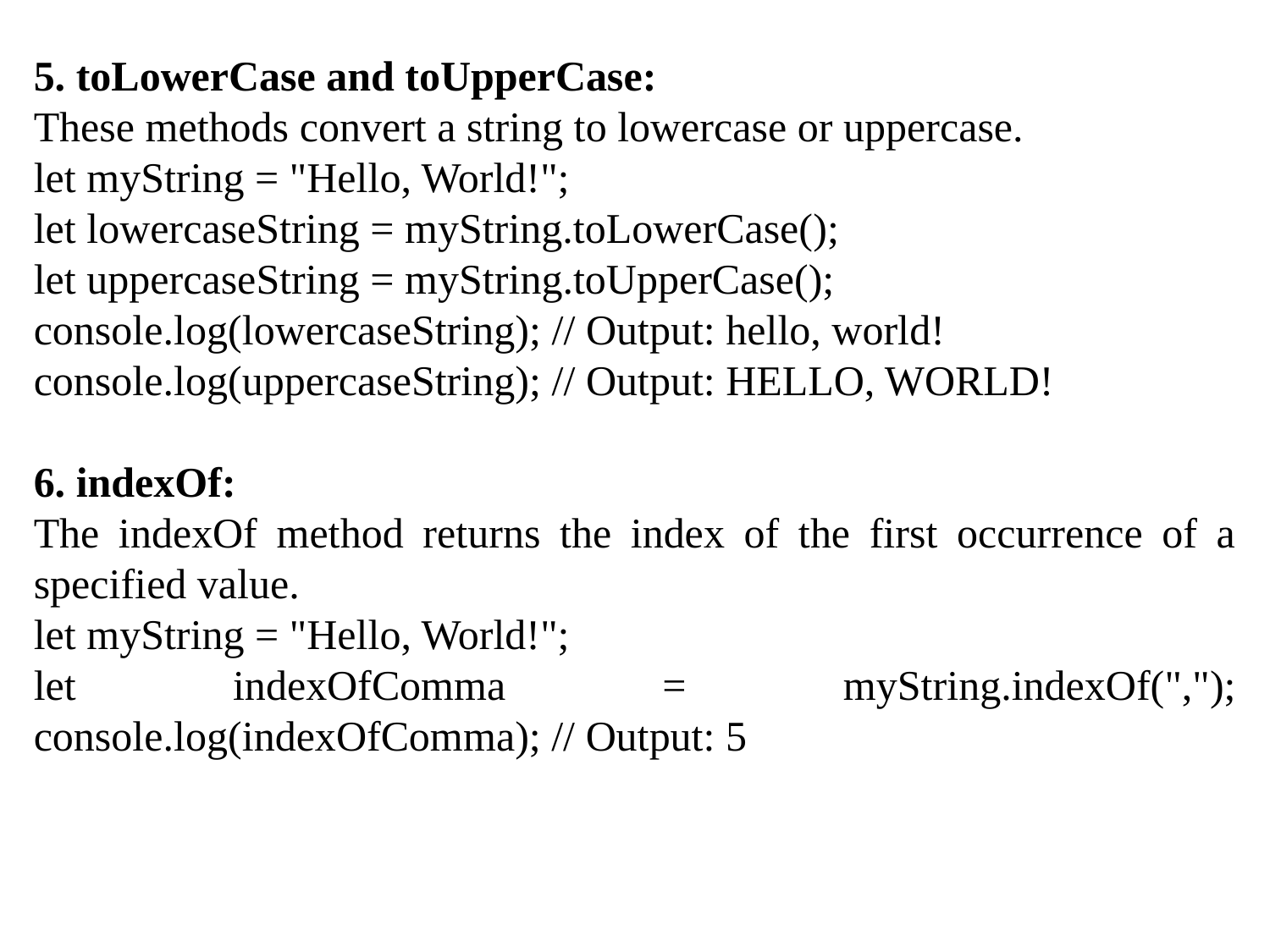

5. toLowerCase and toUpperCase:
These methods convert a string to lowercase or uppercase.
let myString = "Hello, World!";
let lowercaseString = myString.toLowerCase();
let uppercaseString = myString.toUpperCase(); console.log(lowercaseString); // Output: hello, world! console.log(uppercaseString); // Output: HELLO, WORLD!

6. indexOf:
The indexOf method returns the index of the first occurrence of a specified value.
let myString = "Hello, World!";
let indexOfComma = myString.indexOf(","); console.log(indexOfComma); // Output: 5